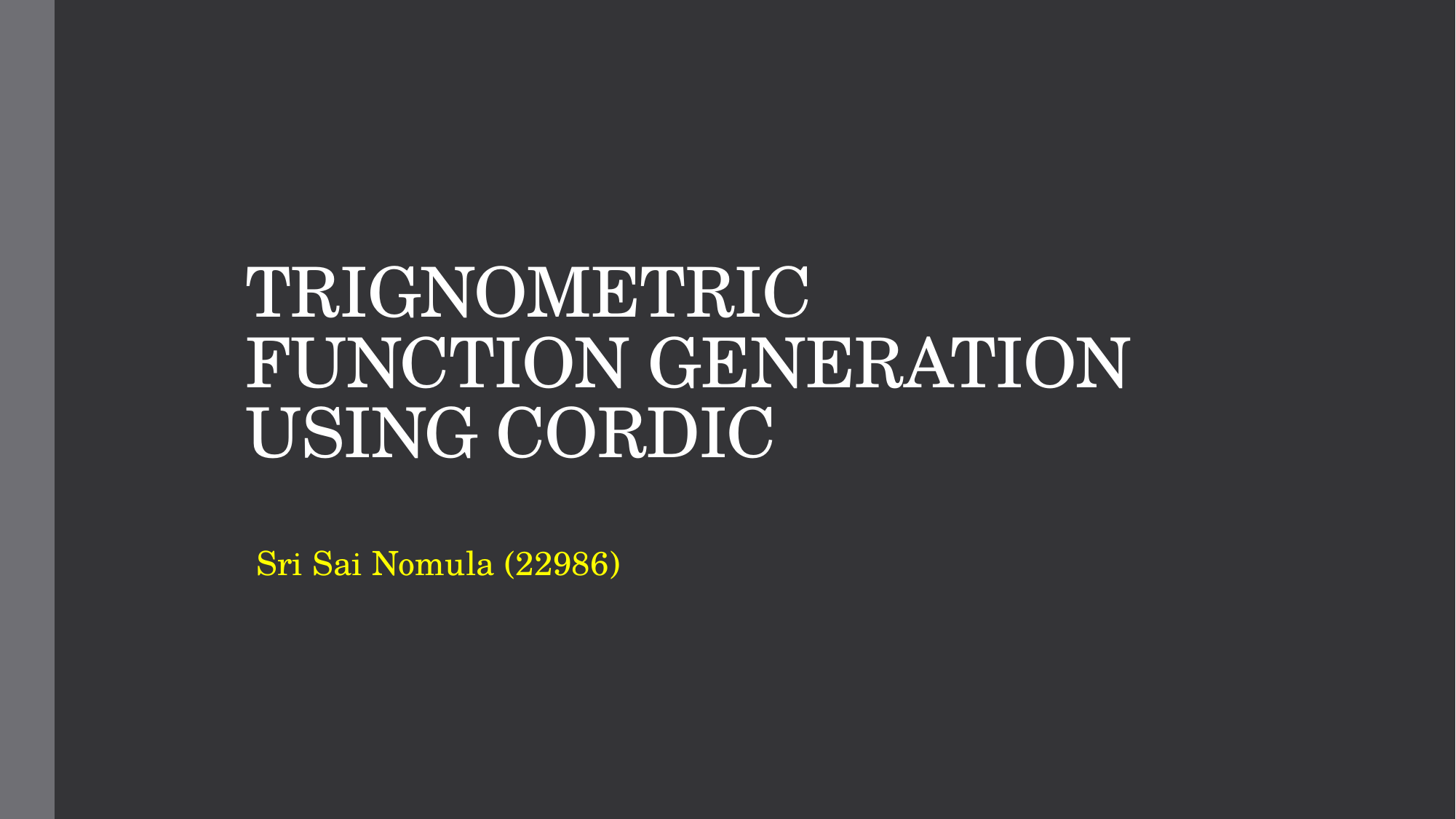

# TRIGNOMETRIC FUNCTION GENERATION USING CORDIC

                  Sri Sai Nomula (22986)